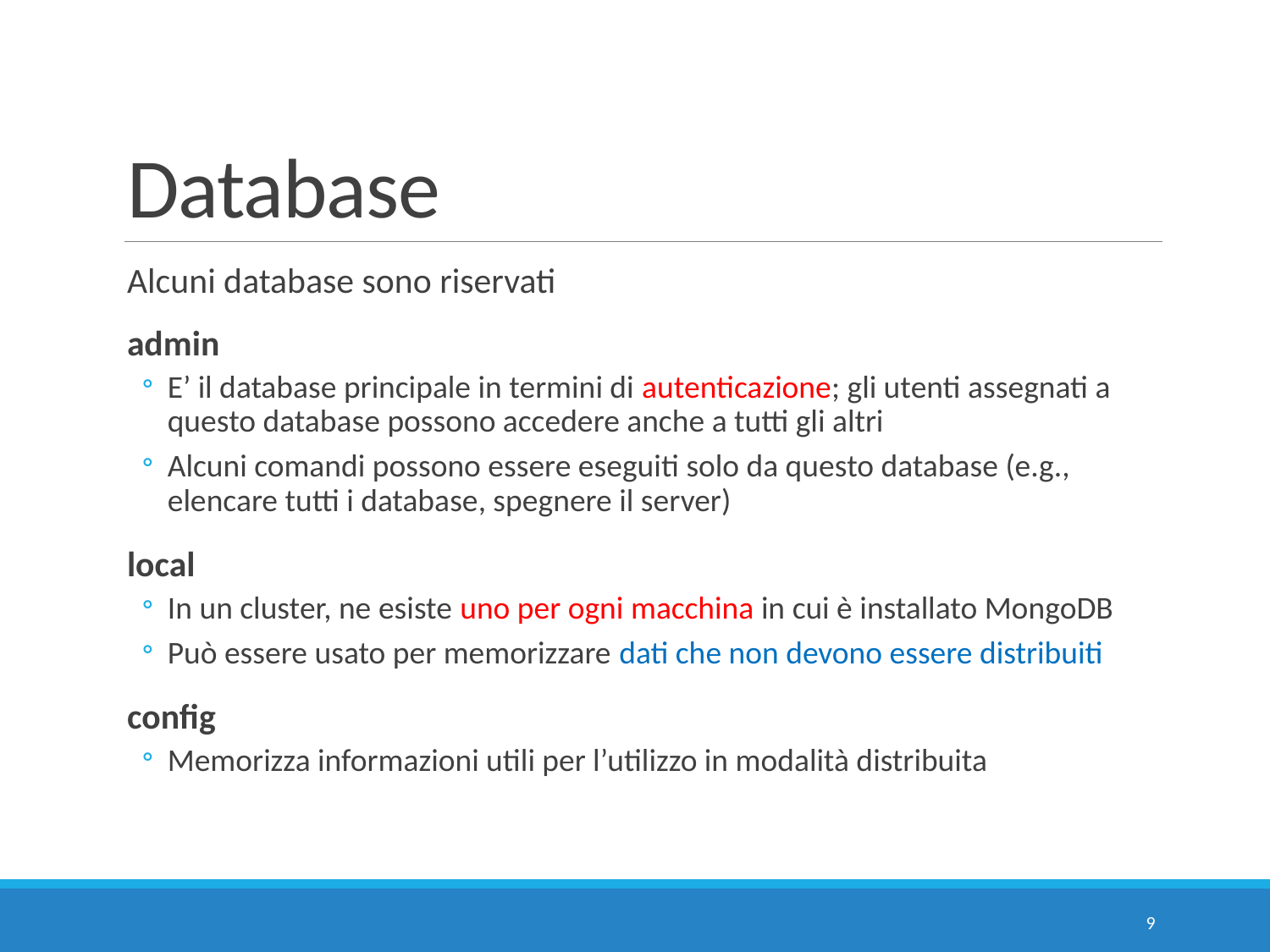

# Database
Alcuni database sono riservati
admin
E’ il database principale in termini di autenticazione; gli utenti assegnati a questo database possono accedere anche a tutti gli altri
Alcuni comandi possono essere eseguiti solo da questo database (e.g., elencare tutti i database, spegnere il server)
local
In un cluster, ne esiste uno per ogni macchina in cui è installato MongoDB
Può essere usato per memorizzare dati che non devono essere distribuiti
config
Memorizza informazioni utili per l’utilizzo in modalità distribuita
9